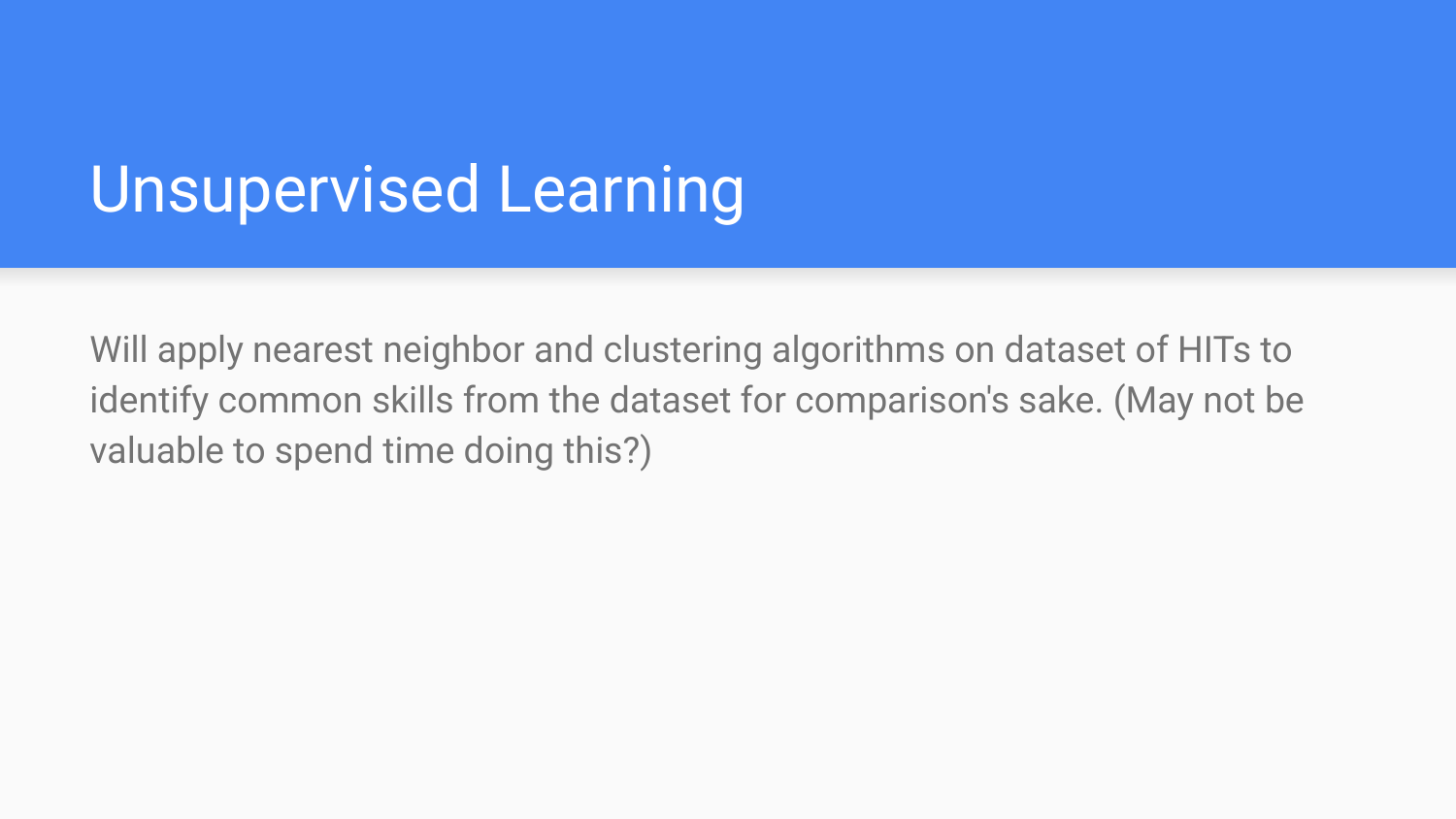

# Unsupervised Learning
Will apply nearest neighbor and clustering algorithms on dataset of HITs to identify common skills from the dataset for comparison's sake. (May not be valuable to spend time doing this?)